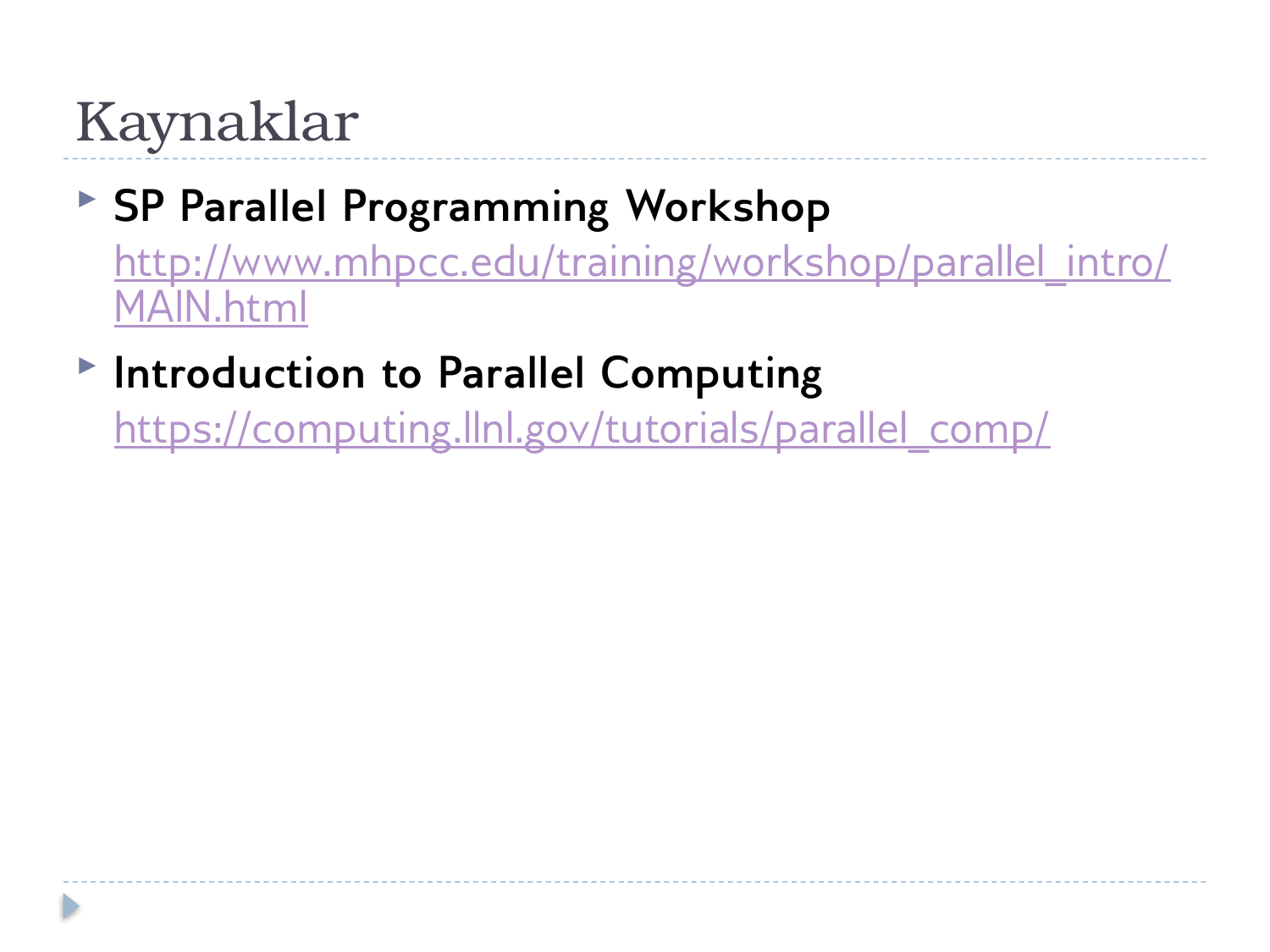

# Kaynaklar
SP Parallel Programming Workshop
http://www.mhpcc.edu/training/workshop/parallel_intro/MAIN.html
Introduction to Parallel Computing
https://computing.llnl.gov/tutorials/parallel_comp/